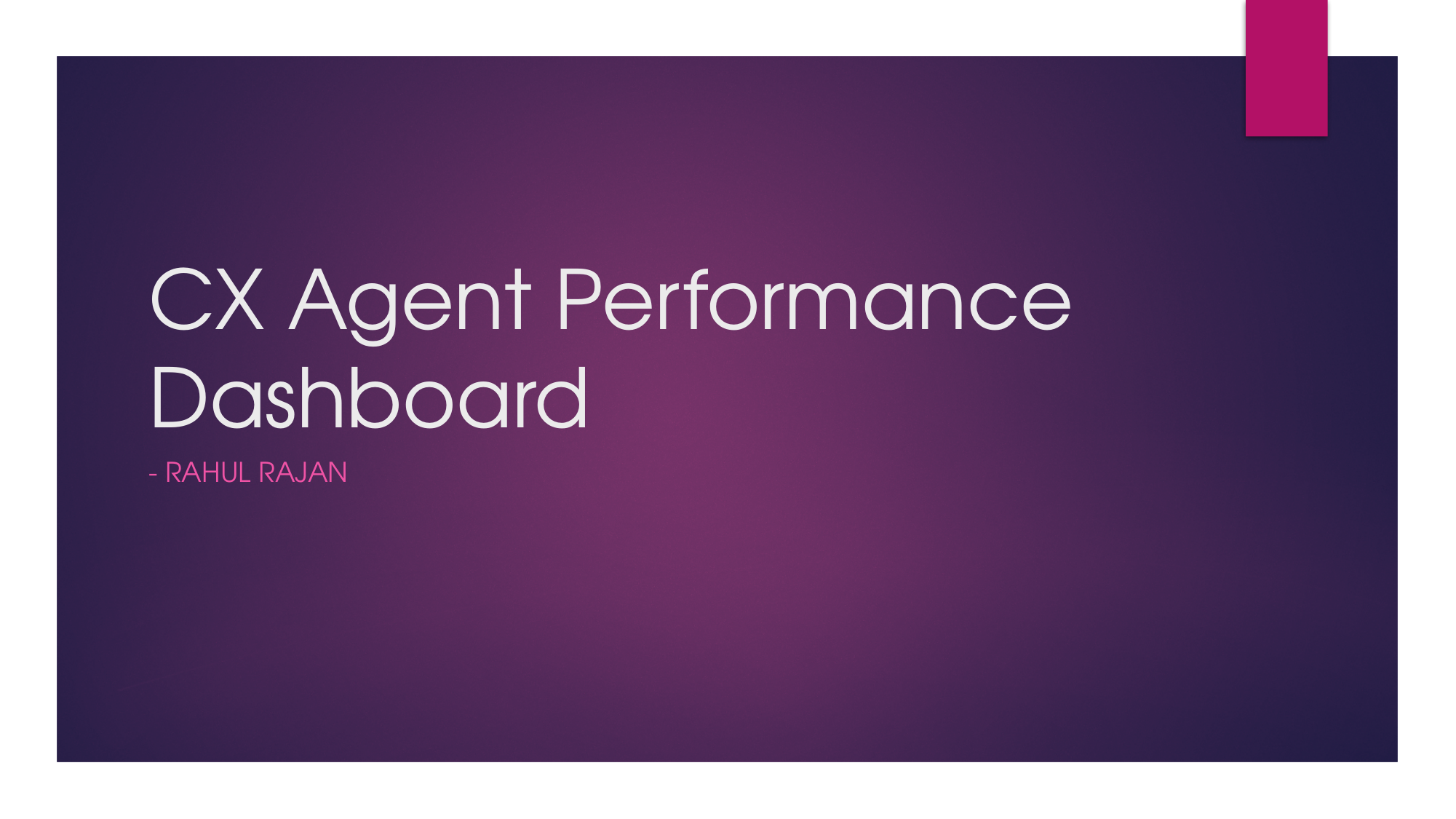

# CX Agent Performance Dashboard
- Rahul RAJAN